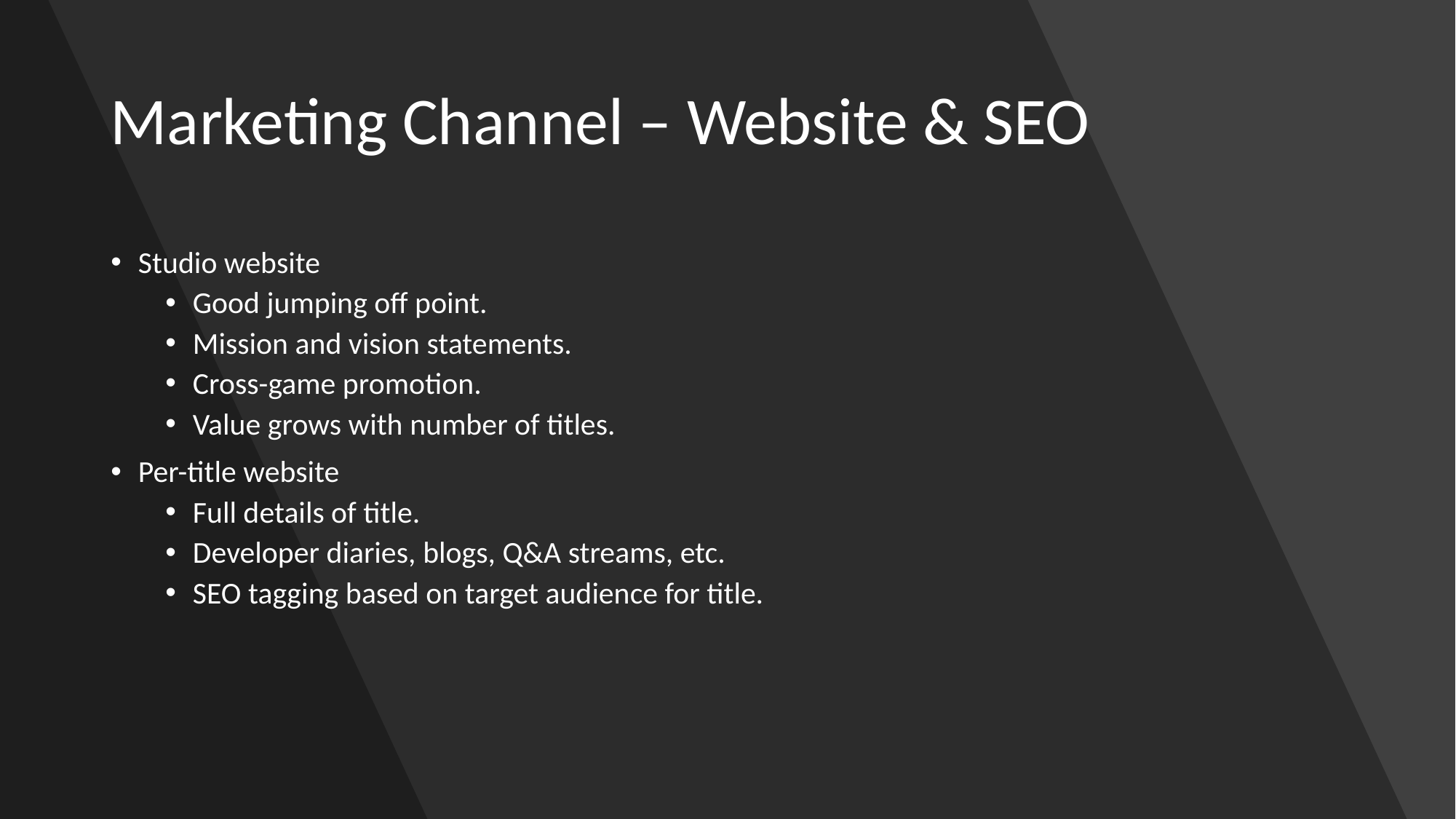

# Marketing Channel – Website & SEO
Studio website
Good jumping off point.
Mission and vision statements.
Cross-game promotion.
Value grows with number of titles.
Per-title website
Full details of title.
Developer diaries, blogs, Q&A streams, etc.
SEO tagging based on target audience for title.